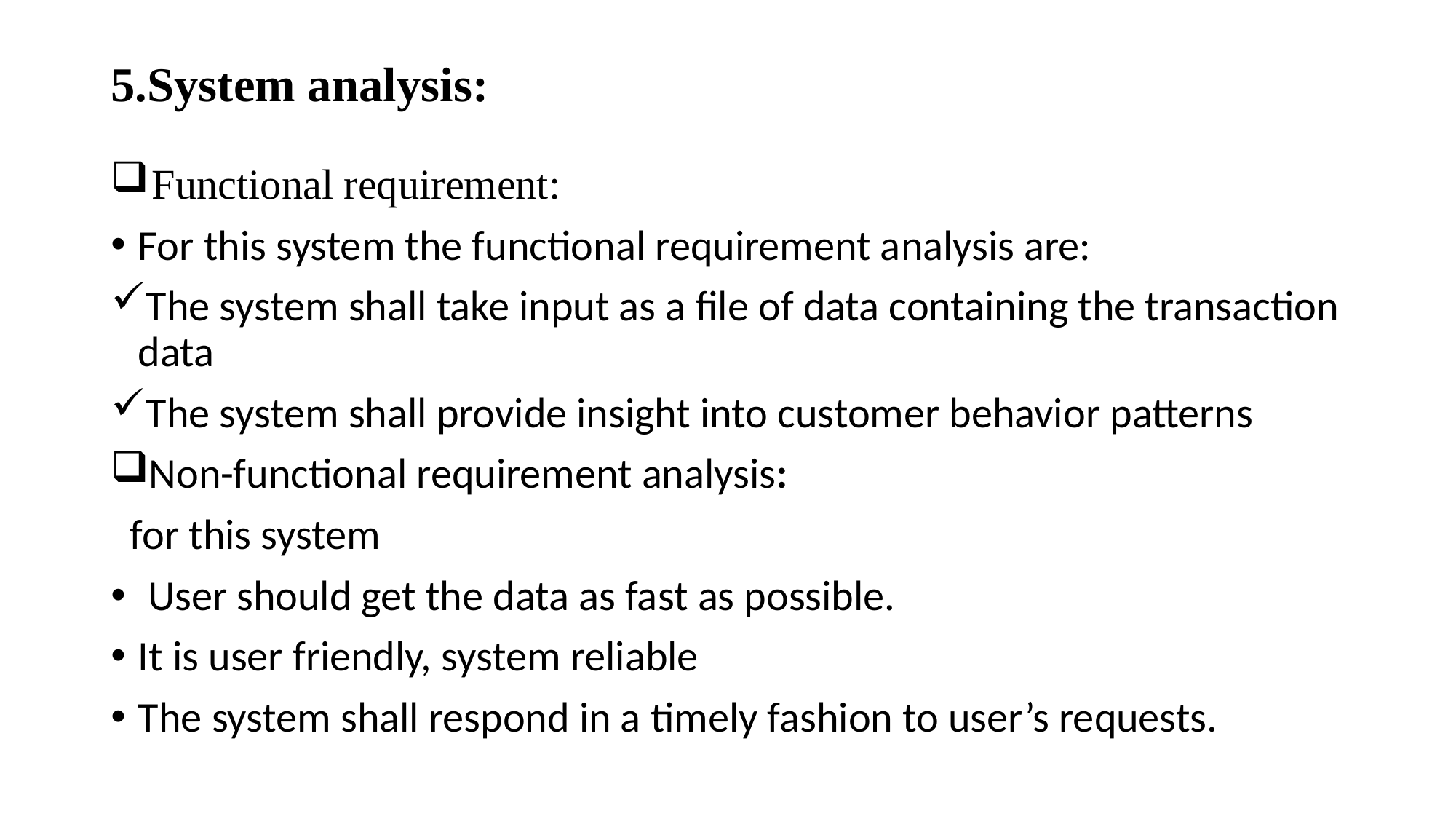

# 5.System analysis:
Functional requirement:
For this system the functional requirement analysis are:
The system shall take input as a file of data containing the transaction data
The system shall provide insight into customer behavior patterns
Non-functional requirement analysis:
  for this system
 User should get the data as fast as possible.
It is user friendly, system reliable
The system shall respond in a timely fashion to user’s requests.